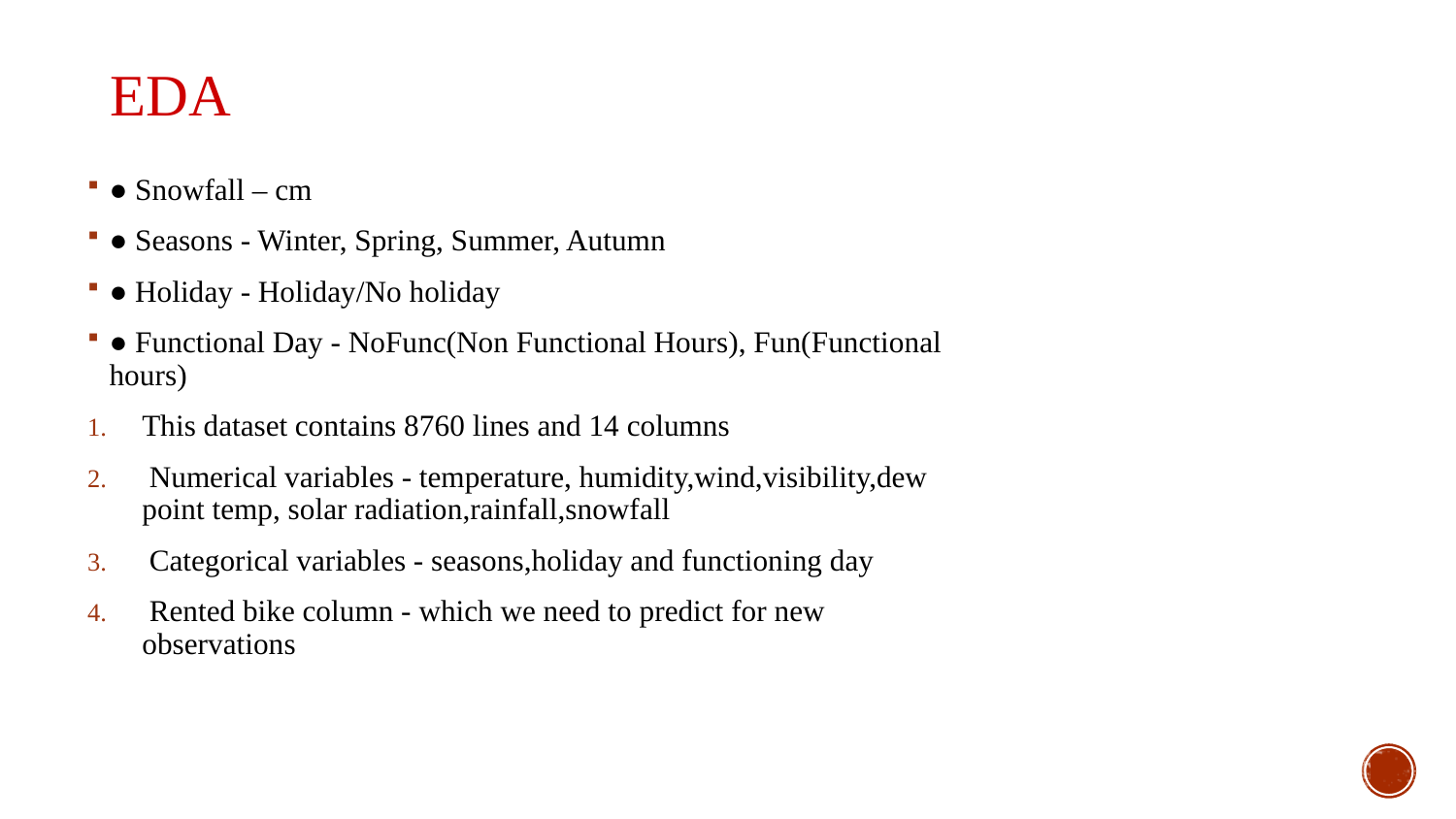

# EDA
● Snowfall – cm
● Seasons - Winter, Spring, Summer, Autumn
● Holiday - Holiday/No holiday
● Functional Day - NoFunc(Non Functional Hours), Fun(Functional hours)
This dataset contains 8760 lines and 14 columns
 Numerical variables - temperature, humidity,wind,visibility,dew point temp, solar radiation,rainfall,snowfall
 Categorical variables - seasons,holiday and functioning day
 Rented bike column - which we need to predict for new observations